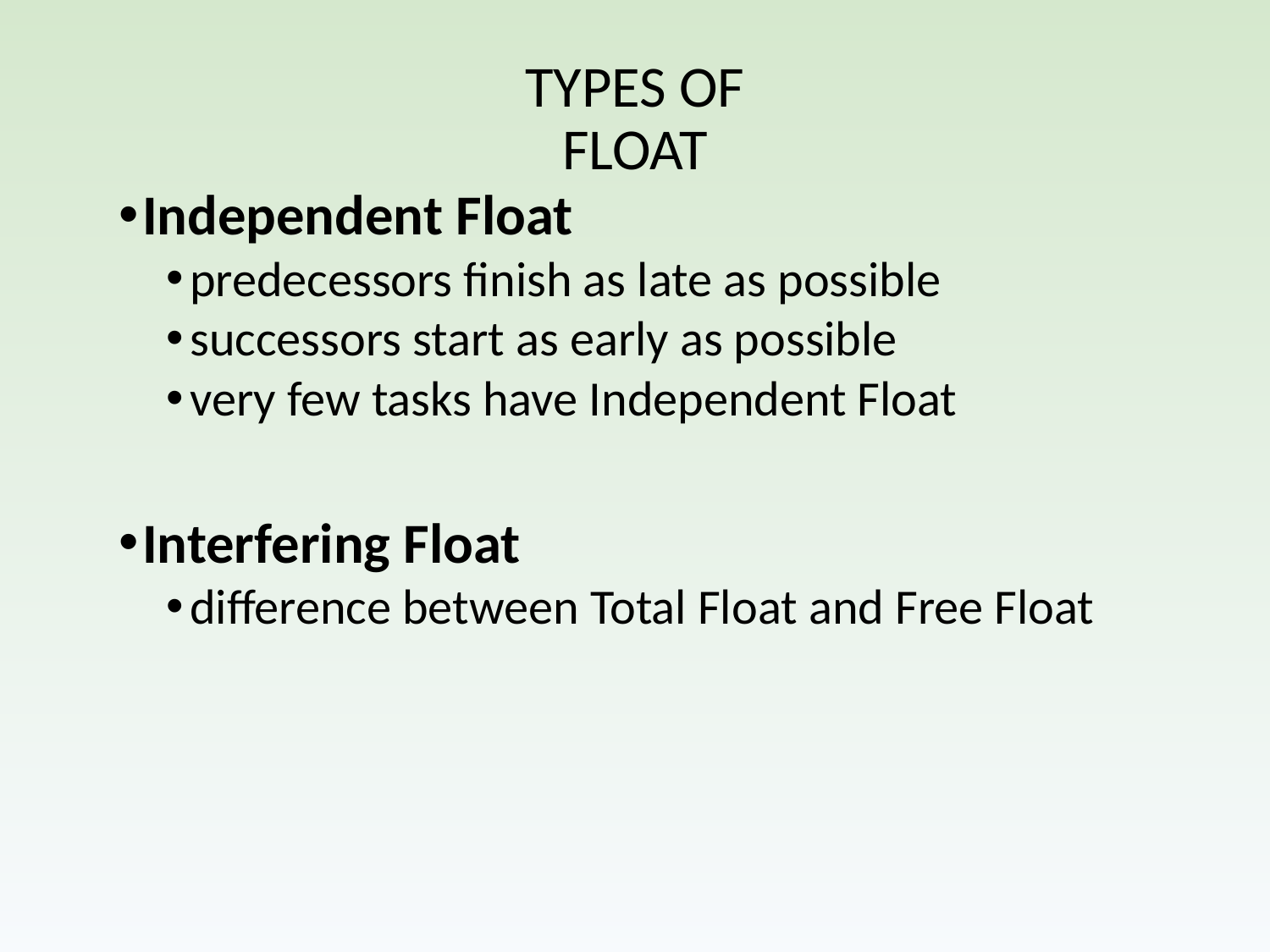

# TYPES OF FLOAT
Independent Float
predecessors finish as late as possible
successors start as early as possible
very few tasks have Independent Float

Interfering Float
difference between Total Float and Free Float